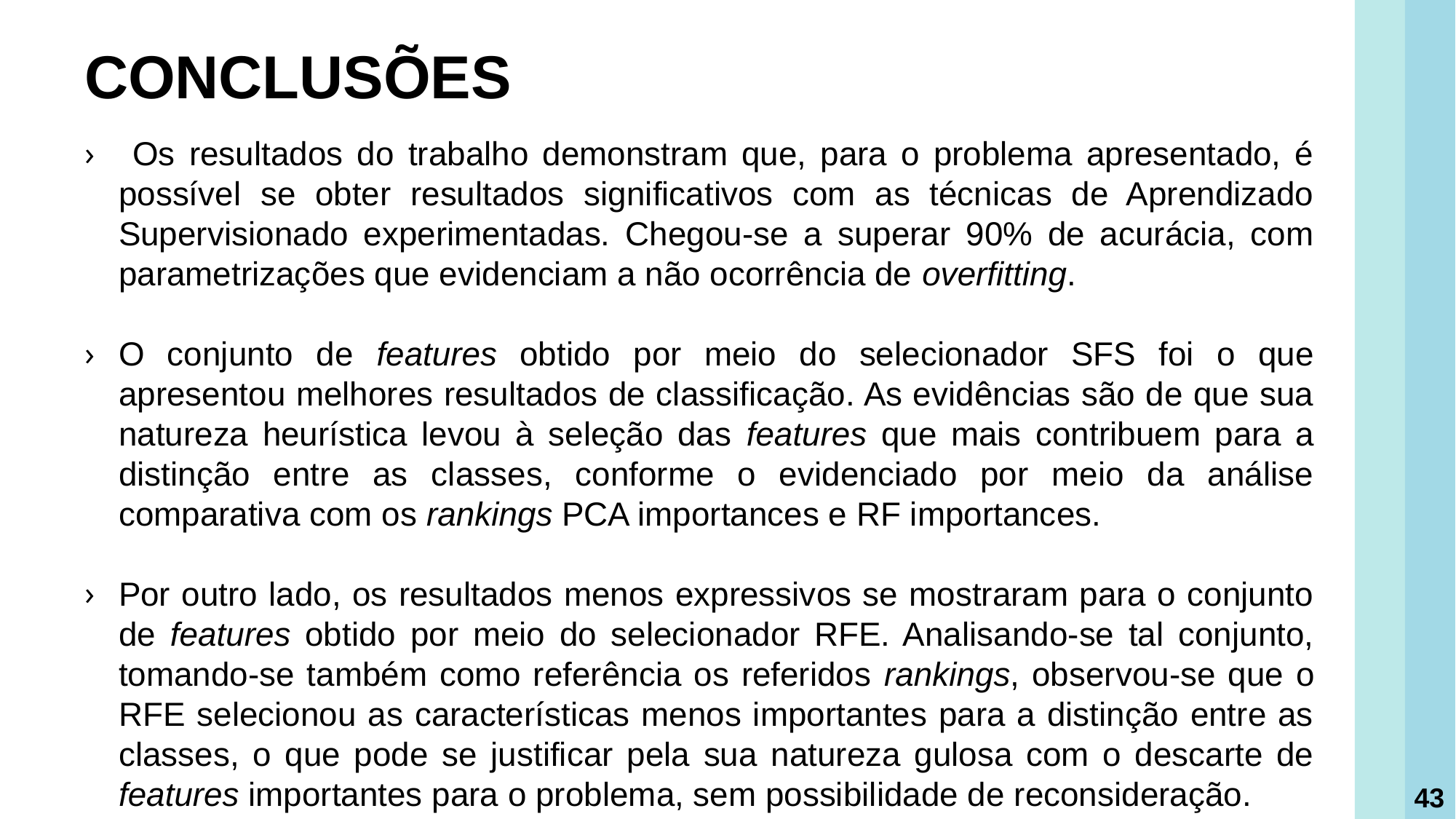

CONCLUSÕES
 Os resultados do trabalho demonstram que, para o problema apresentado, é possível se obter resultados significativos com as técnicas de Aprendizado Supervisionado experimentadas. Chegou-se a superar 90% de acurácia, com parametrizações que evidenciam a não ocorrência de overfitting.

O conjunto de features obtido por meio do selecionador SFS foi o que apresentou melhores resultados de classificação. As evidências são de que sua natureza heurística levou à seleção das features que mais contribuem para a distinção entre as classes, conforme o evidenciado por meio da análise comparativa com os rankings PCA importances e RF importances.

Por outro lado, os resultados menos expressivos se mostraram para o conjunto de features obtido por meio do selecionador RFE. Analisando-se tal conjunto, tomando-se também como referência os referidos rankings, observou-se que o RFE selecionou as características menos importantes para a distinção entre as classes, o que pode se justificar pela sua natureza gulosa com o descarte de features importantes para o problema, sem possibilidade de reconsideração.